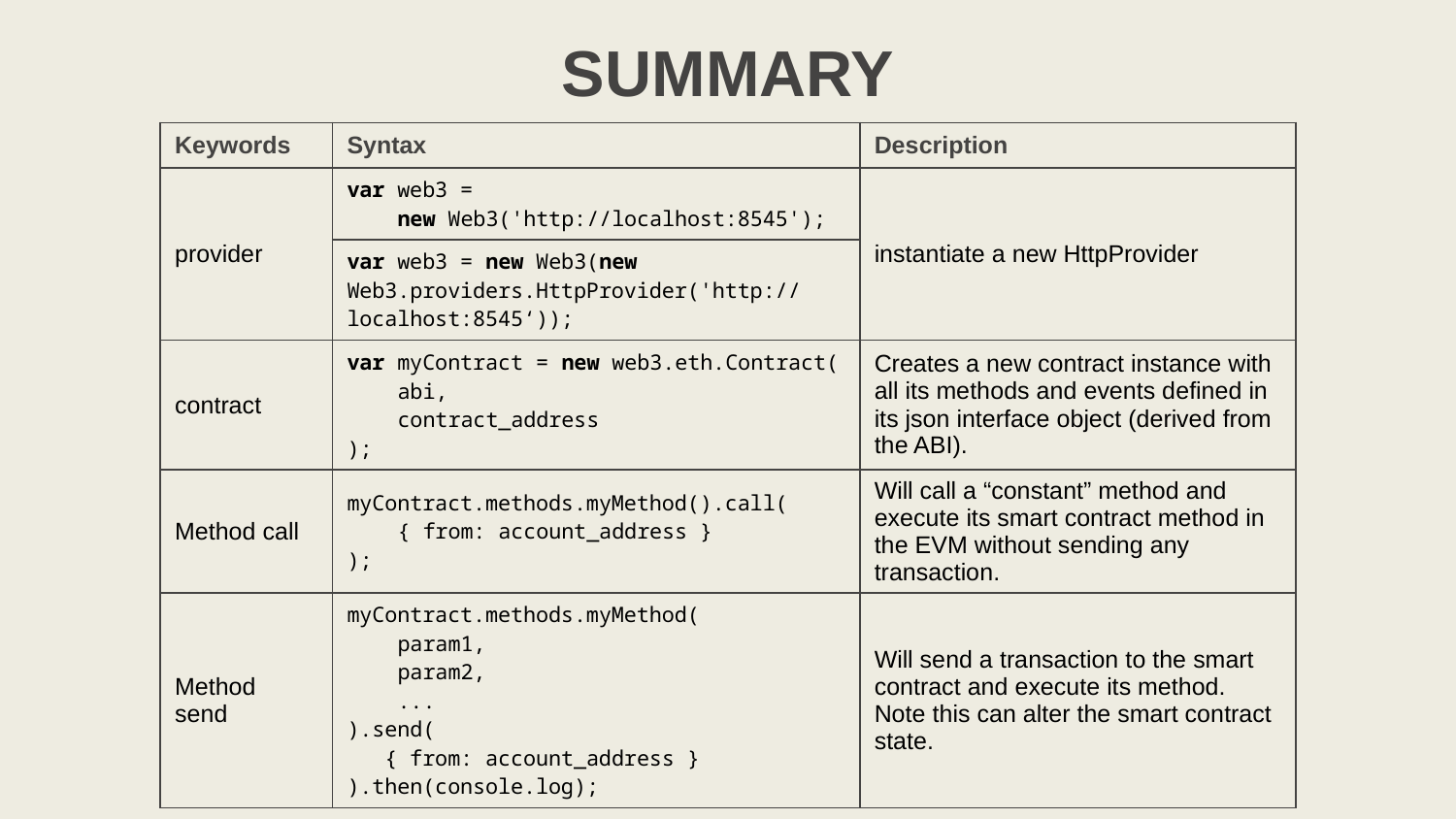

SUMMARY
| Keywords | Syntax | Description |
| --- | --- | --- |
| provider | var web3 = new Web3('http://localhost:8545'); | instantiate a new HttpProvider |
|  | var web3 = new Web3(new Web3.providers.HttpProvider('http://localhost:8545‘)); |  |
| contract | var myContract = new web3.eth.Contract( abi, contract\_address ); | Creates a new contract instance with all its methods and events defined in its json interface object (derived from the ABI). |
| Method call | myContract.methods.myMethod().call( { from: account\_address } ); | Will call a “constant” method and execute its smart contract method in the EVM without sending any transaction. |
| Method send | myContract.methods.myMethod( param1, param2, ... ).send( { from: account\_address } ).then(console.log); | Will send a transaction to the smart contract and execute its method. Note this can alter the smart contract state. |